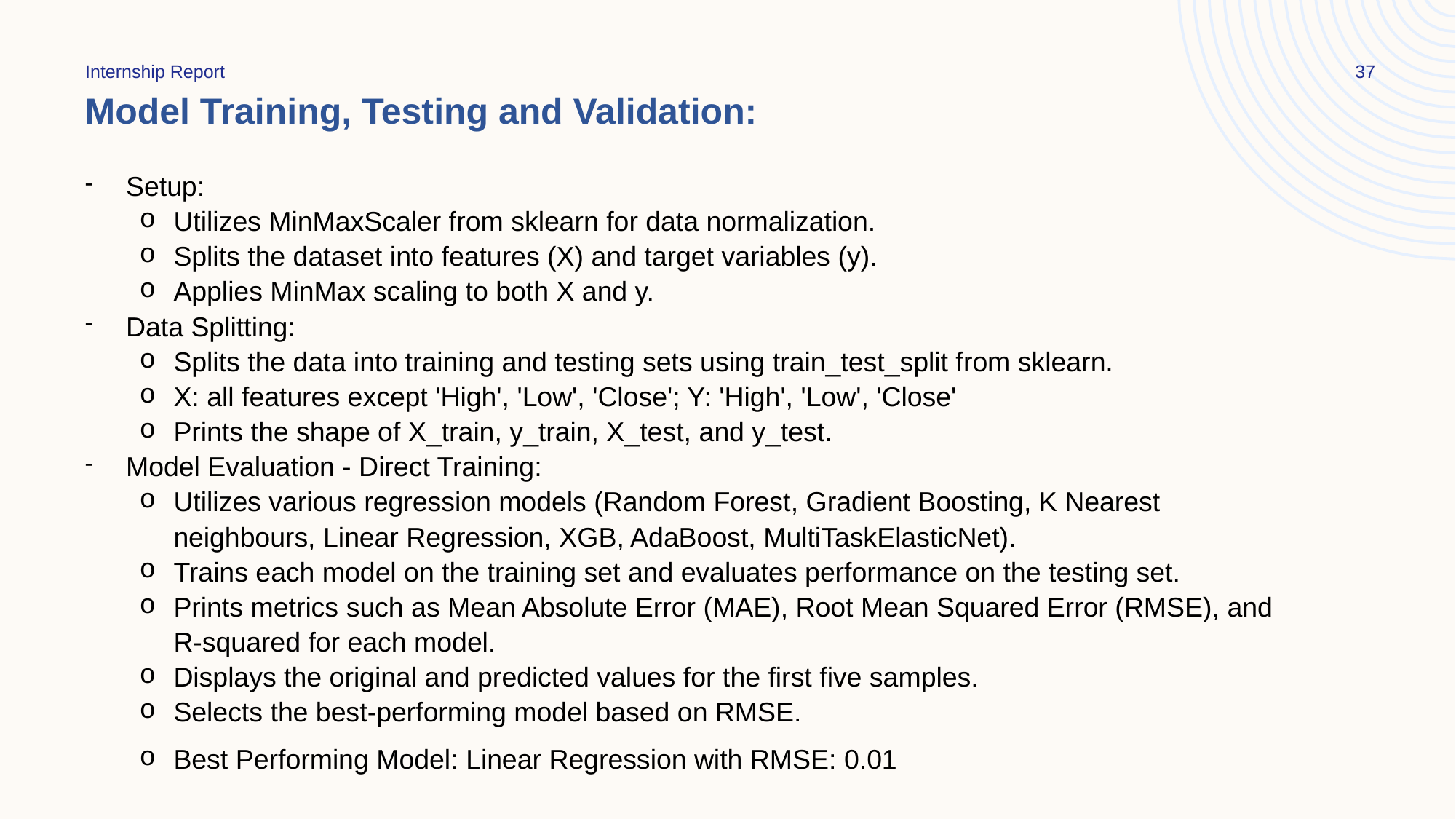

Internship Report
37
Model Training, Testing and Validation:

Setup:
Utilizes MinMaxScaler from sklearn for data normalization.
Splits the dataset into features (X) and target variables (y).
Applies MinMax scaling to both X and y.
Data Splitting:
Splits the data into training and testing sets using train_test_split from sklearn.
X: all features except 'High', 'Low', 'Close'; Y: 'High', 'Low', 'Close'
Prints the shape of X_train, y_train, X_test, and y_test.
Model Evaluation - Direct Training:
Utilizes various regression models (Random Forest, Gradient Boosting, K Nearest neighbours, Linear Regression, XGB, AdaBoost, MultiTaskElasticNet).
Trains each model on the training set and evaluates performance on the testing set.
Prints metrics such as Mean Absolute Error (MAE), Root Mean Squared Error (RMSE), and R-squared for each model.
Displays the original and predicted values for the first five samples.
Selects the best-performing model based on RMSE.
Best Performing Model: Linear Regression with RMSE: 0.01